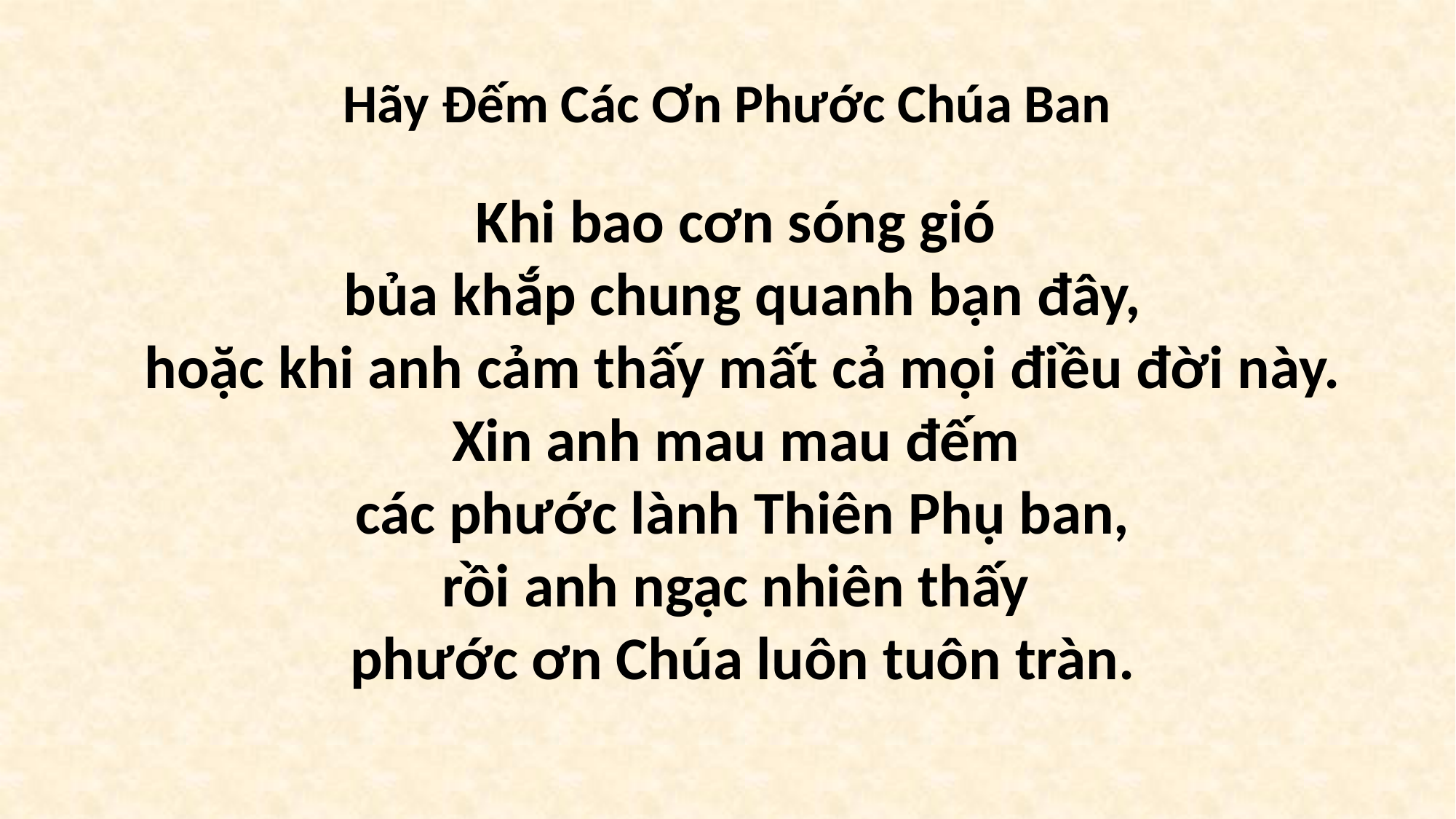

# Hãy Đếm Các Ơn Phước Chúa Ban
Khi bao cơn sóng gió
bủa khắp chung quanh bạn đây,
hoặc khi anh cảm thấy mất cả mọi điều đời này.
Xin anh mau mau đếm
các phước lành Thiên Phụ ban,
rồi anh ngạc nhiên thấy
phước ơn Chúa luôn tuôn tràn.